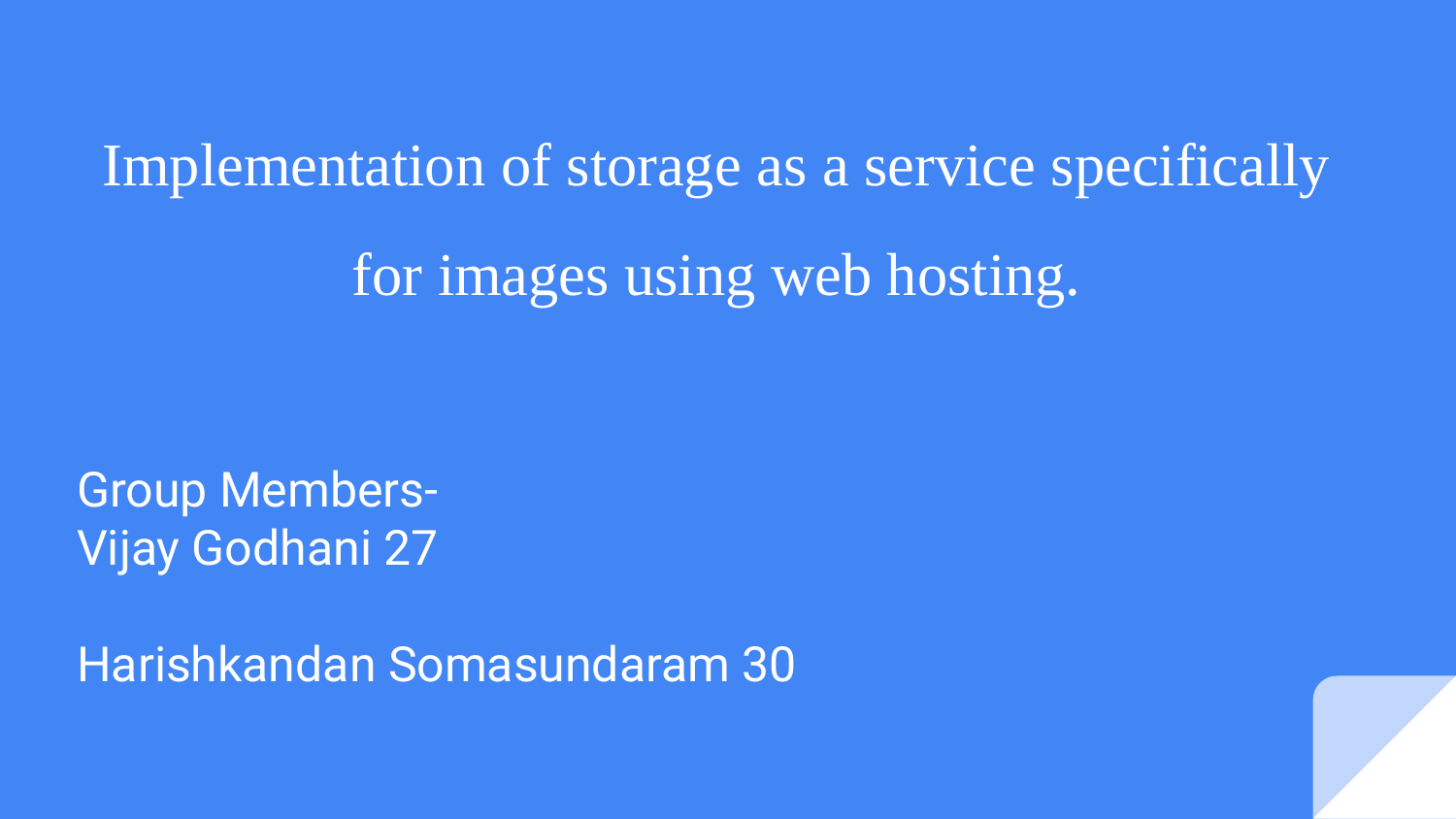

# Implementation of storage as a service specifically for images using web hosting.

Group Members-
Vijay Godhani 27
Harishkandan Somasundaram 30